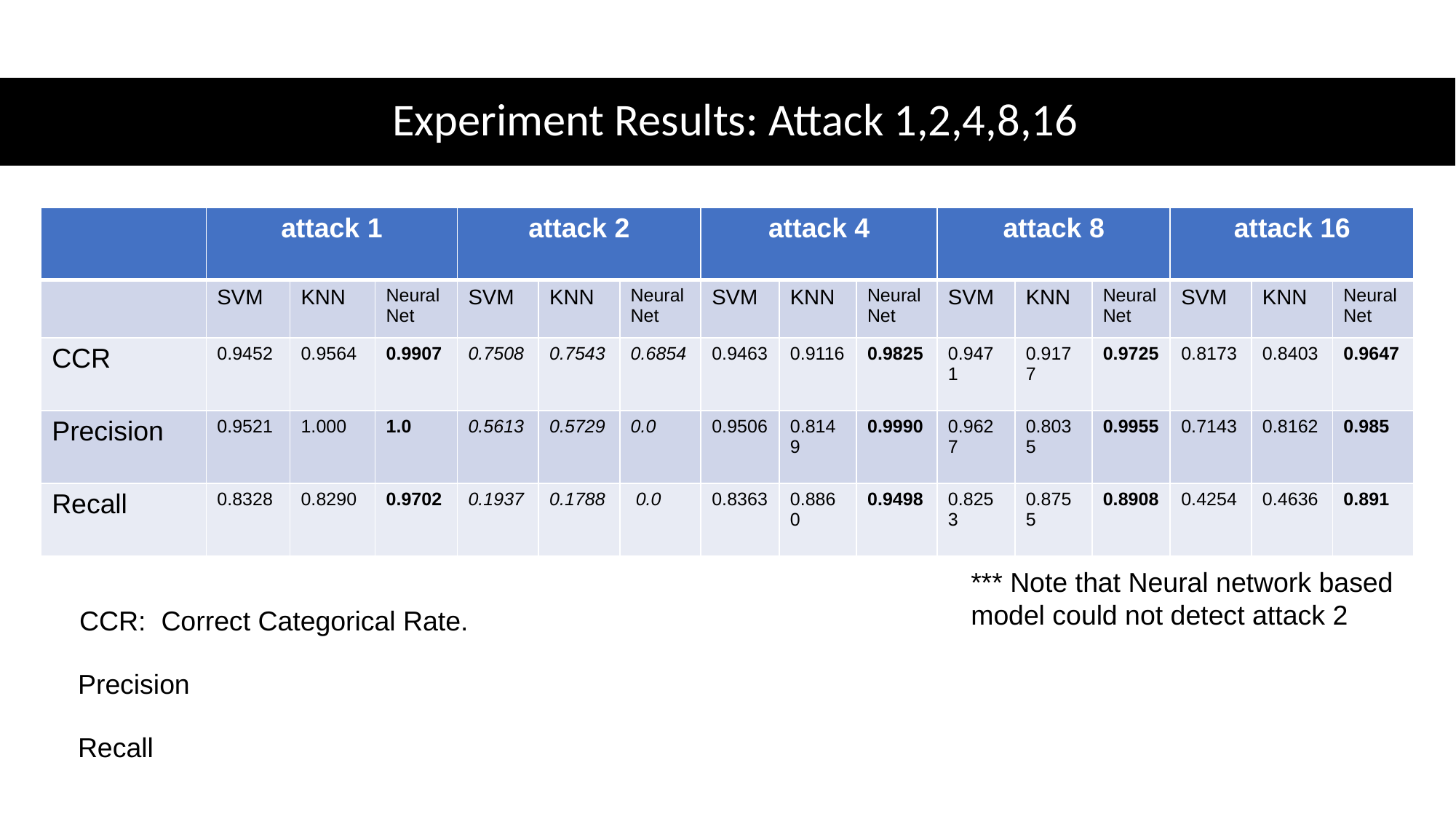

Experiment Results: Attack 1,2,4,8,16

|  | attack 1 |  |  | attack 2 |  |  | attack 4 |  |  | attack 8 |  |  | attack 16 |  |  |
| --- | --- | --- | --- | --- | --- | --- | --- | --- | --- | --- | --- | --- | --- | --- | --- |
|  | SVM | KNN | Neural Net | SVM | KNN | Neural Net | SVM | KNN | Neural Net | SVM | KNN | Neural Net | SVM | KNN | Neural Net |
| CCR | 0.9452 | 0.9564 | 0.9907 | 0.7508 | 0.7543 | 0.6854 | 0.9463 | 0.9116 | 0.9825 | 0.9471 | 0.9177 | 0.9725 | 0.8173 | 0.8403 | 0.9647 |
| Precision | 0.9521 | 1.000 | 1.0 | 0.5613 | 0.5729 | 0.0 | 0.9506 | 0.8149 | 0.9990 | 0.9627 | 0.8035 | 0.9955 | 0.7143 | 0.8162 | 0.985 |
| Recall | 0.8328 | 0.8290 | 0.9702 | 0.1937 | 0.1788 | 0.0 | 0.8363 | 0.8860 | 0.9498 | 0.8253 | 0.8755 | 0.8908 | 0.4254 | 0.4636 | 0.891 |
*** Note that Neural network based
model could not detect attack 2
CCR:  Correct Categorical Rate.
Precision
Recall